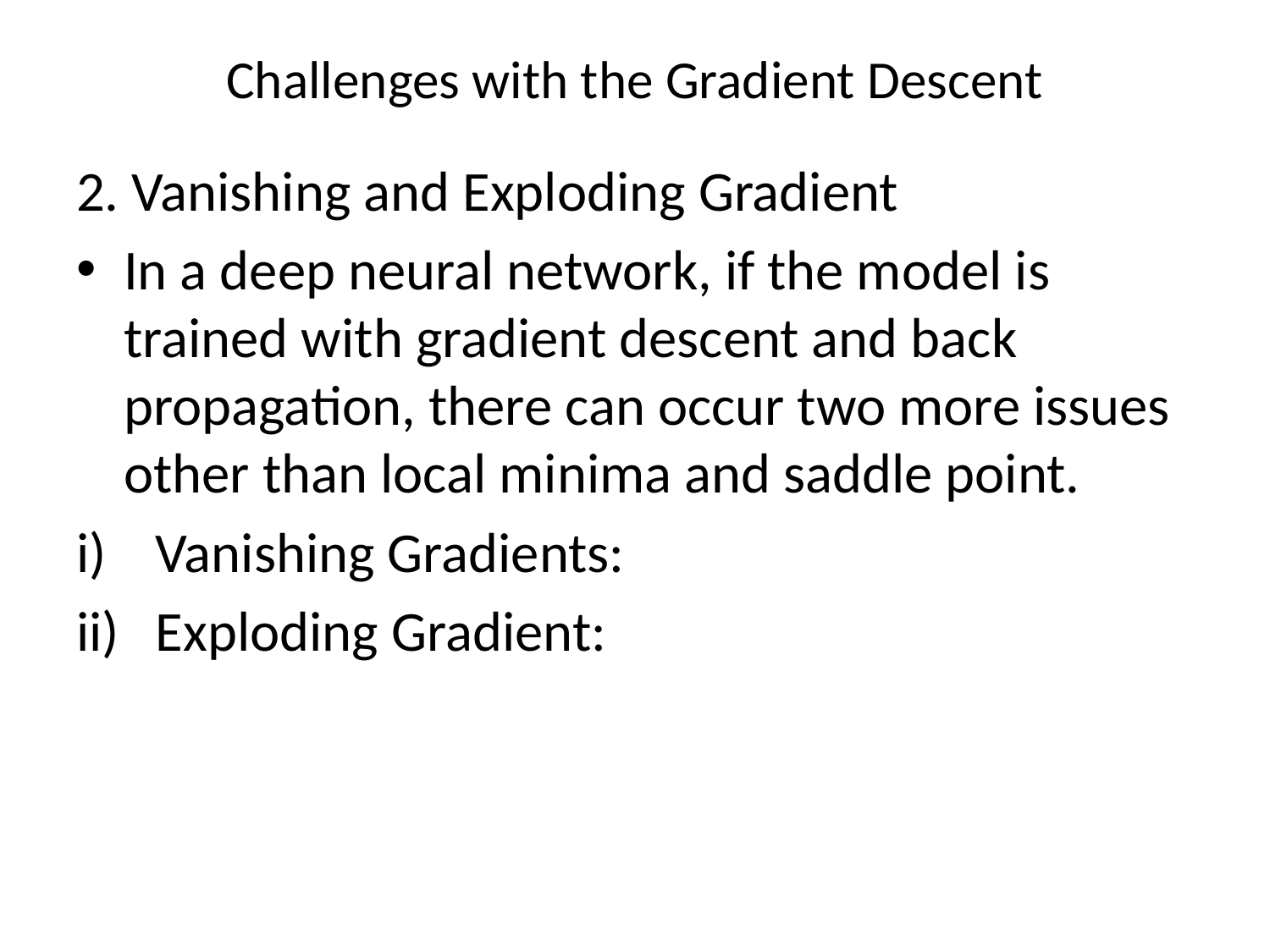

# Challenges with the Gradient Descent
2. Vanishing and Exploding Gradient
In a deep neural network, if the model is trained with gradient descent and back propagation, there can occur two more issues other than local minima and saddle point.
Vanishing Gradients:
Exploding Gradient: